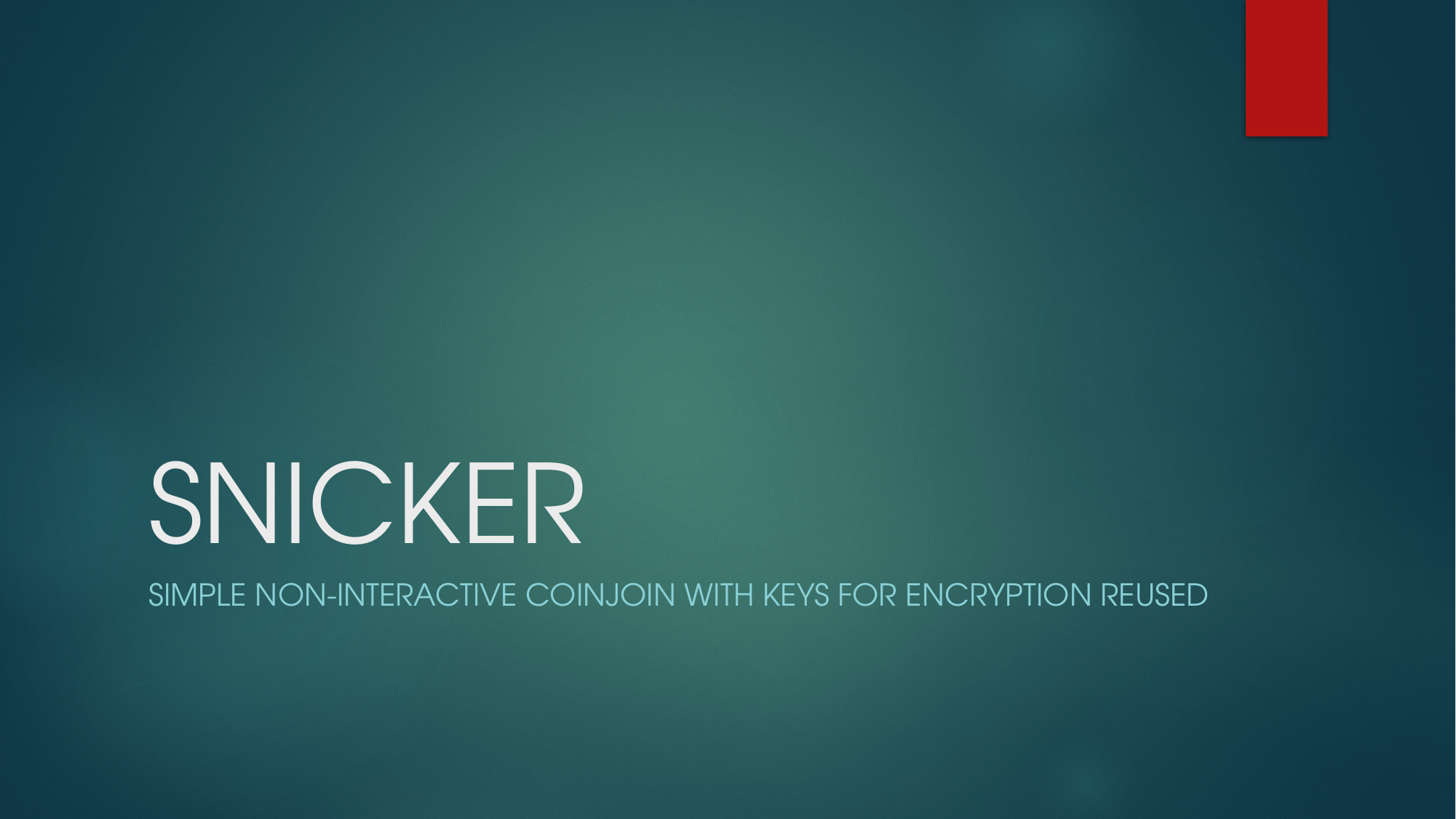

# SNICKER
Simple Non-interactive Coinjoin with Keys for Encryption Reused